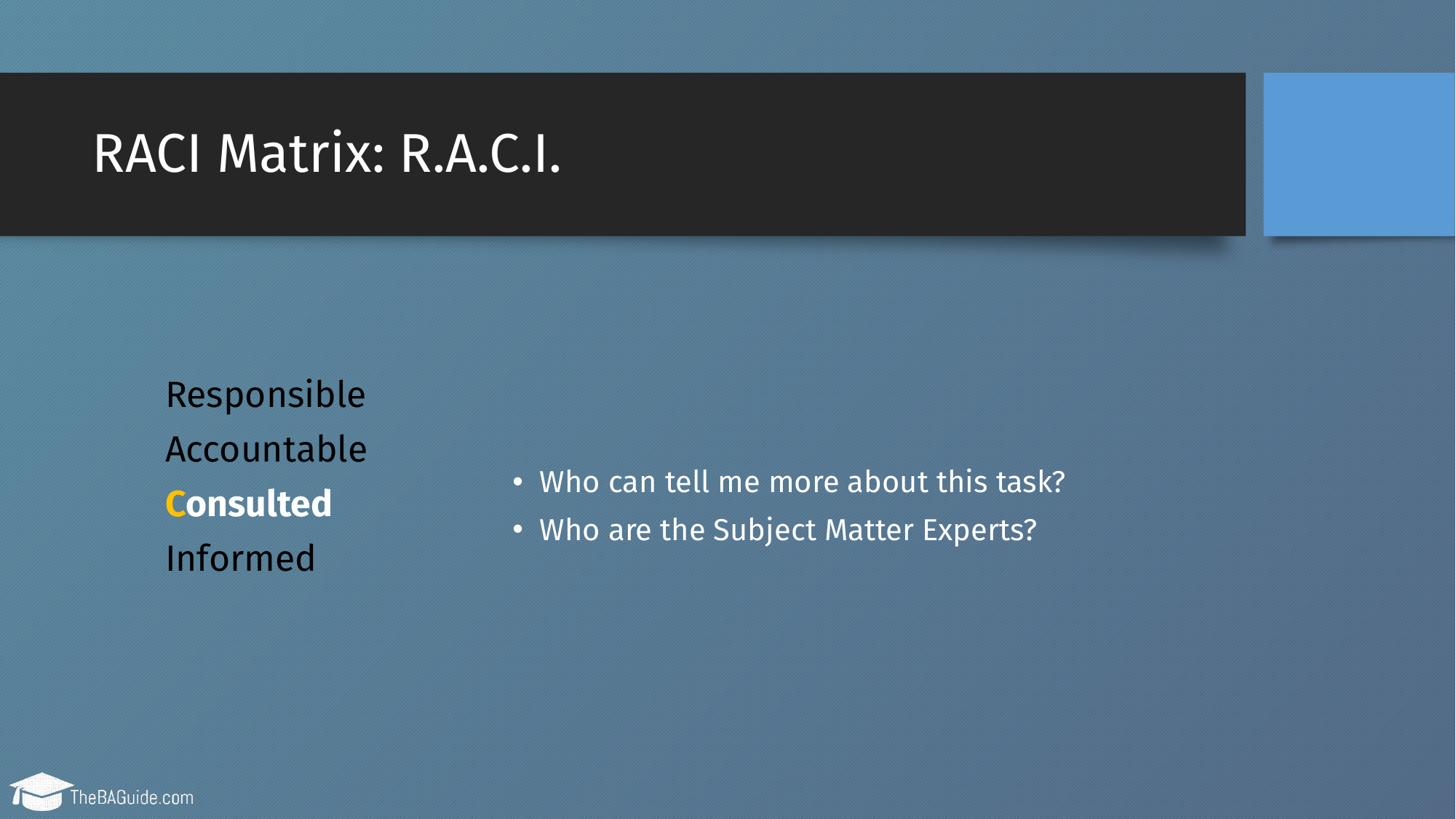

# RACI Matrix: R.A.C.I.

Responsible
Accountable
Consulted
Informed

Who can tell me more about this task?
Who are the Subject Matter Experts?